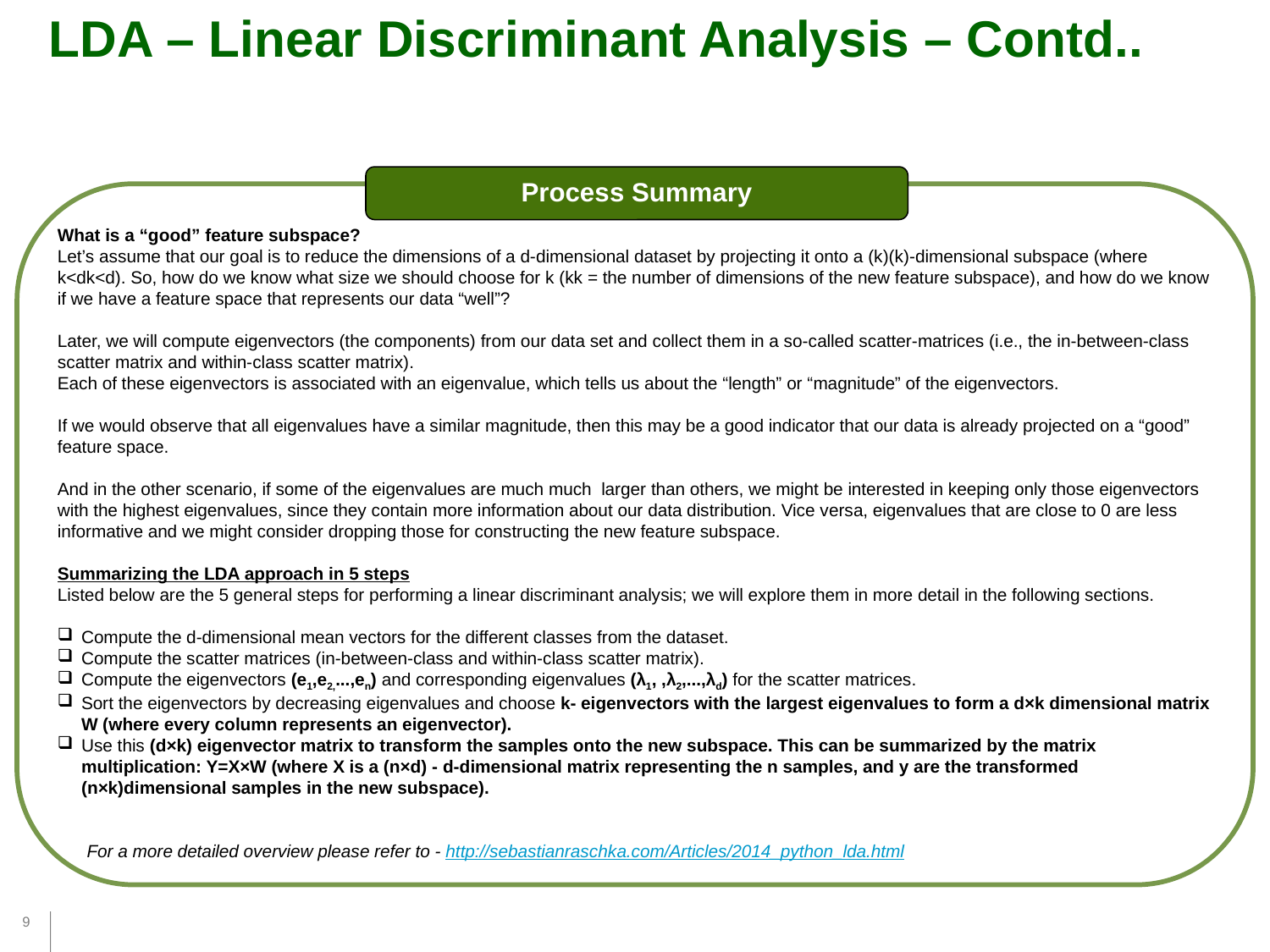

LDA – Linear Discriminant Analysis – Contd..
Process Summary
What is a “good” feature subspace?
Let’s assume that our goal is to reduce the dimensions of a d-dimensional dataset by projecting it onto a (k)(k)-dimensional subspace (where k<dk<d). So, how do we know what size we should choose for k (kk = the number of dimensions of the new feature subspace), and how do we know if we have a feature space that represents our data “well”?

Later, we will compute eigenvectors (the components) from our data set and collect them in a so-called scatter-matrices (i.e., the in-between-class scatter matrix and within-class scatter matrix).
Each of these eigenvectors is associated with an eigenvalue, which tells us about the “length” or “magnitude” of the eigenvectors.

If we would observe that all eigenvalues have a similar magnitude, then this may be a good indicator that our data is already projected on a “good” feature space.

And in the other scenario, if some of the eigenvalues are much much  larger than others, we might be interested in keeping only those eigenvectors with the highest eigenvalues, since they contain more information about our data distribution. Vice versa, eigenvalues that are close to 0 are less informative and we might consider dropping those for constructing the new feature subspace.

Summarizing the LDA approach in 5 steps
Listed below are the 5 general steps for performing a linear discriminant analysis; we will explore them in more detail in the following sections.

Compute the d-dimensional mean vectors for the different classes from the dataset.
Compute the scatter matrices (in-between-class and within-class scatter matrix).
Compute the eigenvectors (e1,e2,...,en) and corresponding eigenvalues (λ1, ,λ2,...,λd) for the scatter matrices.
Sort the eigenvectors by decreasing eigenvalues and choose k- eigenvectors with the largest eigenvalues to form a d×k dimensional matrix W (where every column represents an eigenvector).
Use this (d×k) eigenvector matrix to transform the samples onto the new subspace. This can be summarized by the matrix multiplication: Y=X×W (where X is a (n×d) - d-dimensional matrix representing the n samples, and y are the transformed (n×k)dimensional samples in the new subspace).

      For a more detailed overview please refer to - http://sebastianraschka.com/Articles/2014_python_lda.html